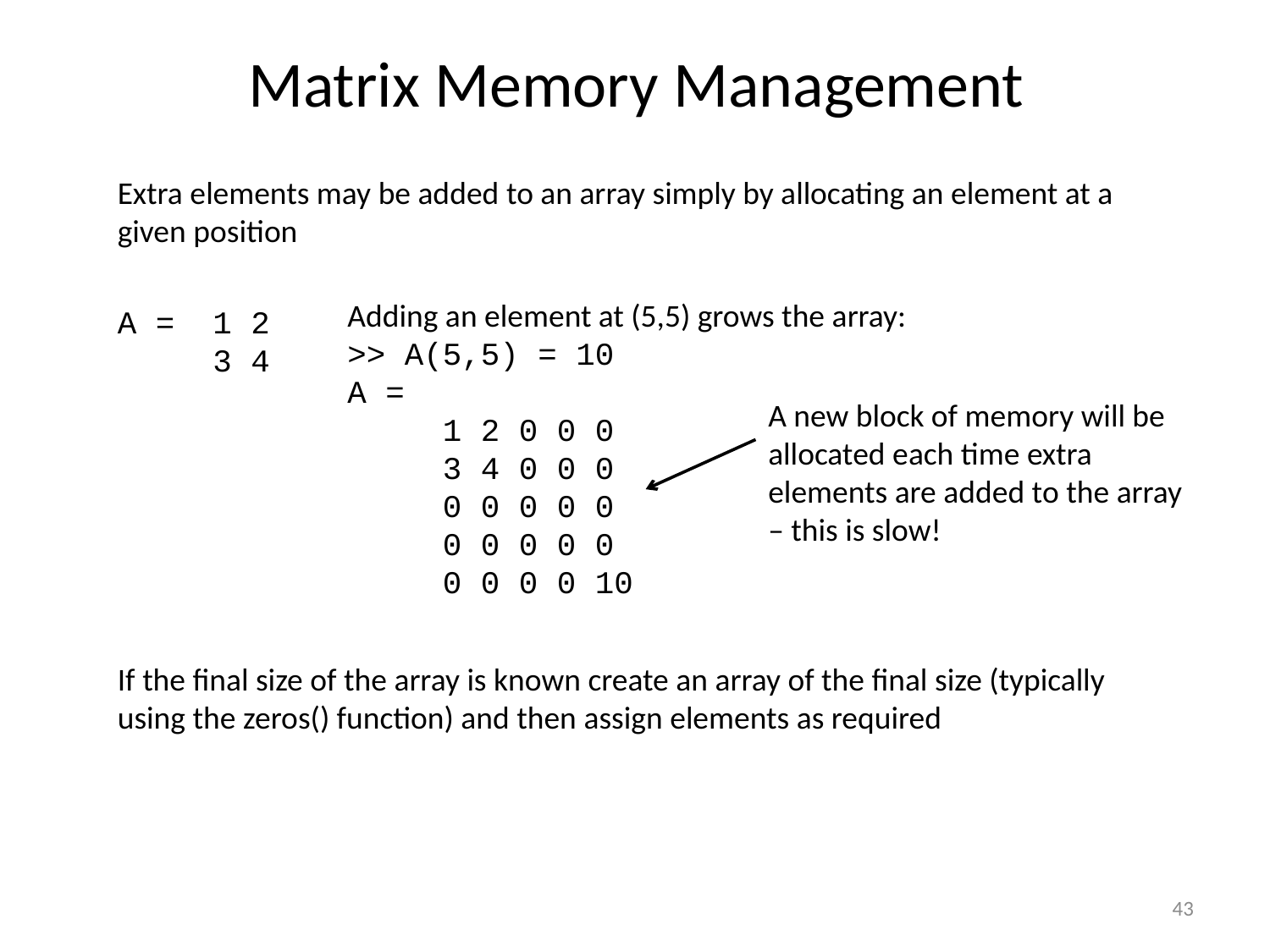

# Matrix Memory Management
Extra elements may be added to an array simply by allocating an element at a given position
Adding an element at (5,5) grows the array:
>> A(5,5) = 10
A =
     1 2 0 0 0
     3 4 0 0 0
     0 0 0 0 0
     0 0 0 0 0
     0 0 0 0 10
A =  1 2
     3 4
A new block of memory will be allocated each time extra elements are added to the array – this is slow!
If the final size of the array is known create an array of the final size (typically using the zeros() function) and then assign elements as required
43